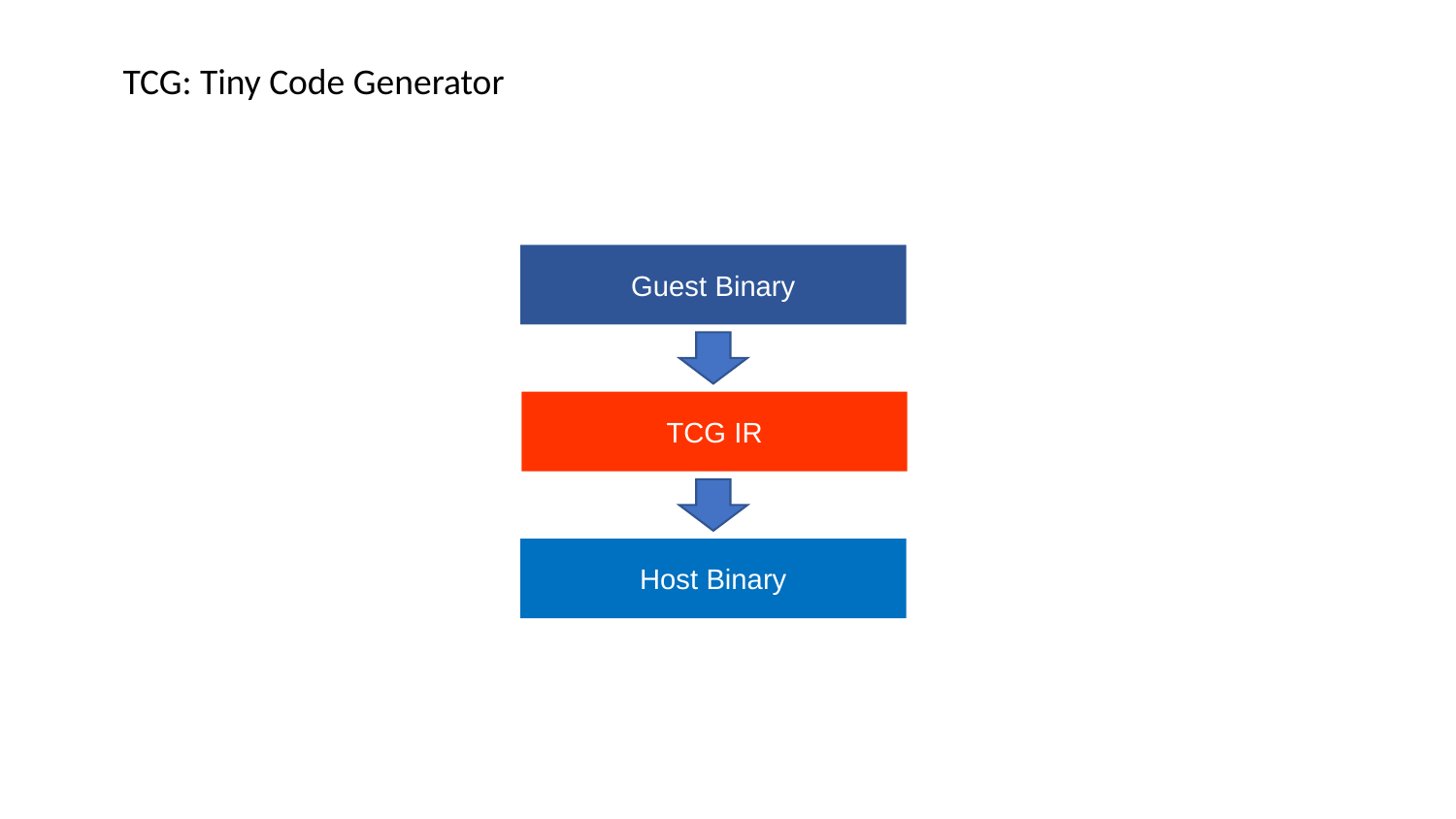

TCG: Tiny Code Generator
Guest Binary

TCG IR

Host Binary